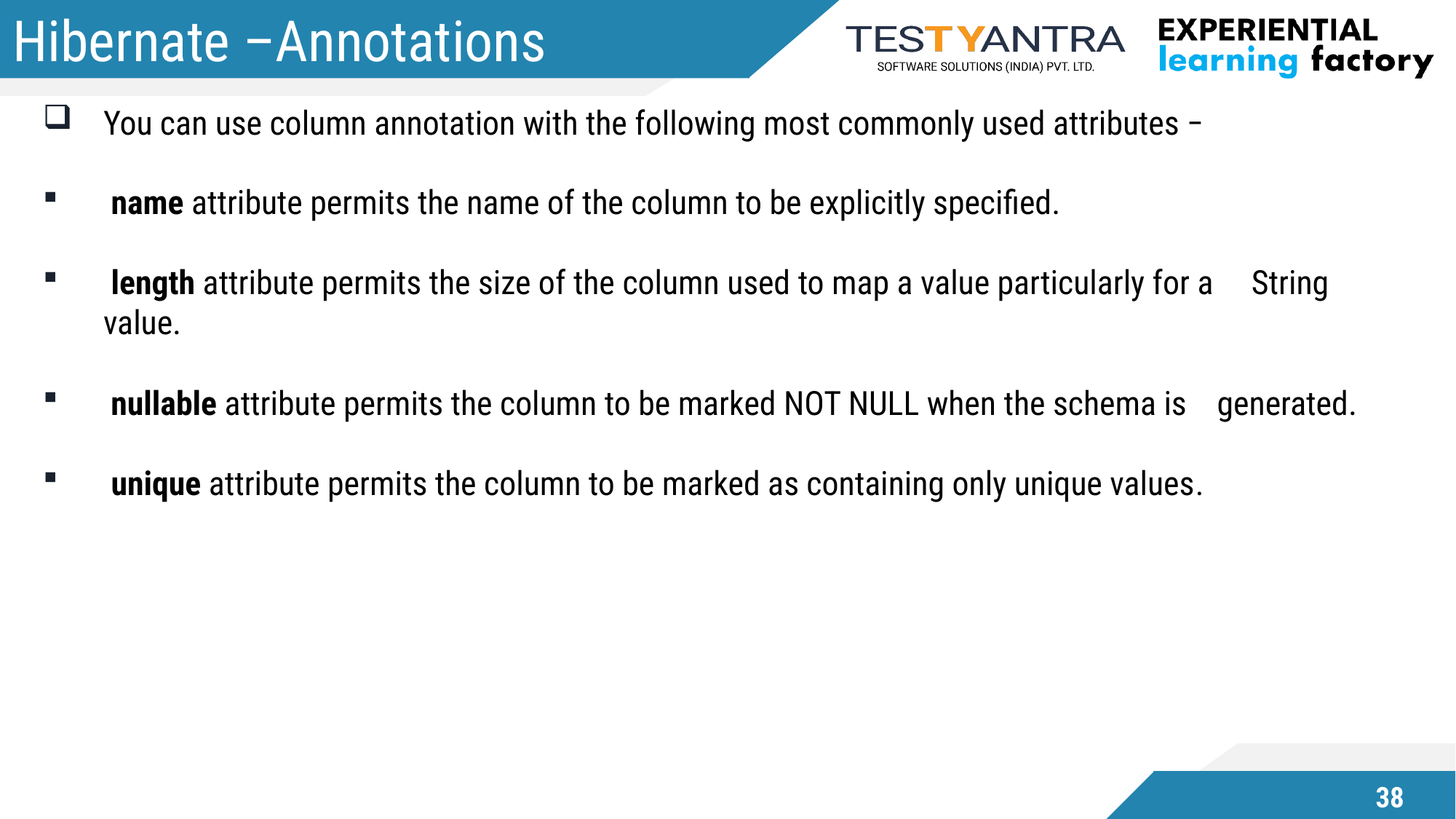

# Hibernate –Annotations
You can use column annotation with the following most commonly used attributes −

 name attribute permits the name of the column to be explicitly specified.

 length attribute permits the size of the column used to map a value particularly for a     String value.

 nullable attribute permits the column to be marked NOT NULL when the schema is    generated.

 unique attribute permits the column to be marked as containing only unique values.
38